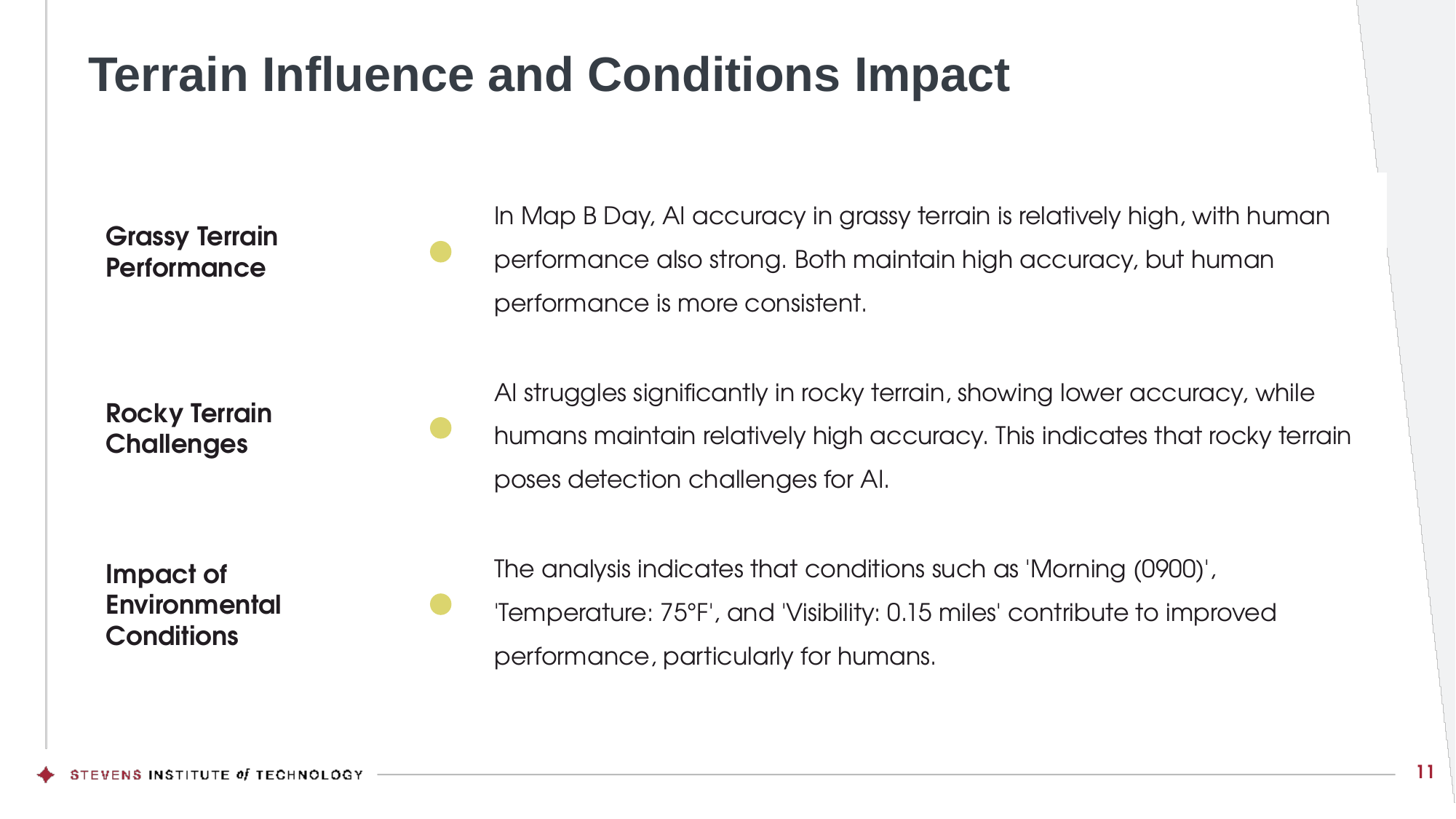

# Terrain Influence and Conditions Impact
In Map B Day, AI accuracy in grassy terrain is relatively high, with human performance also strong. Both maintain high accuracy, but human performance is more consistent.

Grassy Terrain Performance

Rocky Terrain Challenges
AI struggles significantly in rocky terrain, showing lower accuracy, while humans maintain relatively high accuracy. This indicates that rocky terrain poses detection challenges for AI.

Impact of Environmental Conditions
The analysis indicates that conditions such as 'Morning (0900)', 'Temperature: 75°F', and 'Visibility: 0.15 miles' contribute to improved performance, particularly for humans.

11